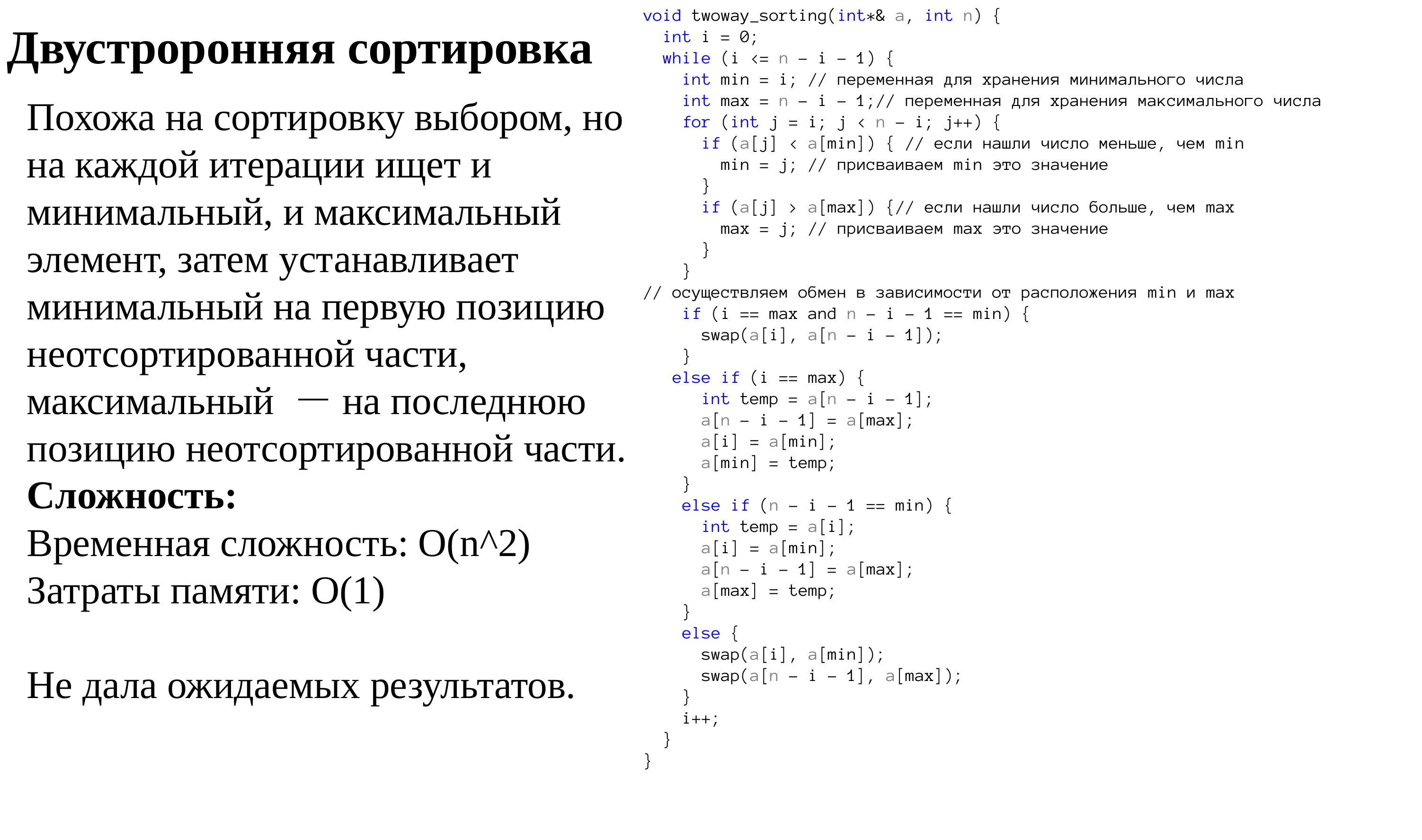

void twoway_sorting(int*& a, int n) {
  int i = 0;
  while (i <= n - i - 1) {
    int min = i; // переменная для хранения минимального числа
    int max = n - i - 1;// переменная для хранения максимального числа
    for (int j = i; j < n - i; j++) {
      if (a[j] < a[min]) { // если нашли число меньше, чем min
        min = j; // присваиваем min это значение
      }
      if (a[j] > a[max]) {// если нашли число больше, чем max
        max = j; // присваиваем max это значение
      }
    }
// осуществляем обмен в зависимости от расположения min и max
    if (i == max and n - i - 1 == min) {
      swap(a[i], a[n - i - 1]);
    }
   else if (i == max) {
      int temp = a[n - i - 1];
      a[n - i - 1] = a[max];
      a[i] = a[min];
      a[min] = temp;
    }
    else if (n - i - 1 == min) {
      int temp = a[i];
      a[i] = a[min];
      a[n - i - 1] = a[max];
      a[max] = temp;
    }
    else {
      swap(a[i], a[min]);
      swap(a[n - i - 1], a[max]);
    }
    i++;
  }
}

Двустроронняя сортировка
Похожа на сортировку выбором, но на каждой итерации ищет и минимальный, и максимальный элемент, затем устанавливает минимальный на первую позицию неотсортированной части, максимальный －на последнюю позицию неотсортированной части.
Сложность:
Временная сложность: O(n^2)
Затраты памяти: O(1)

Не дала ожидаемых результатов.